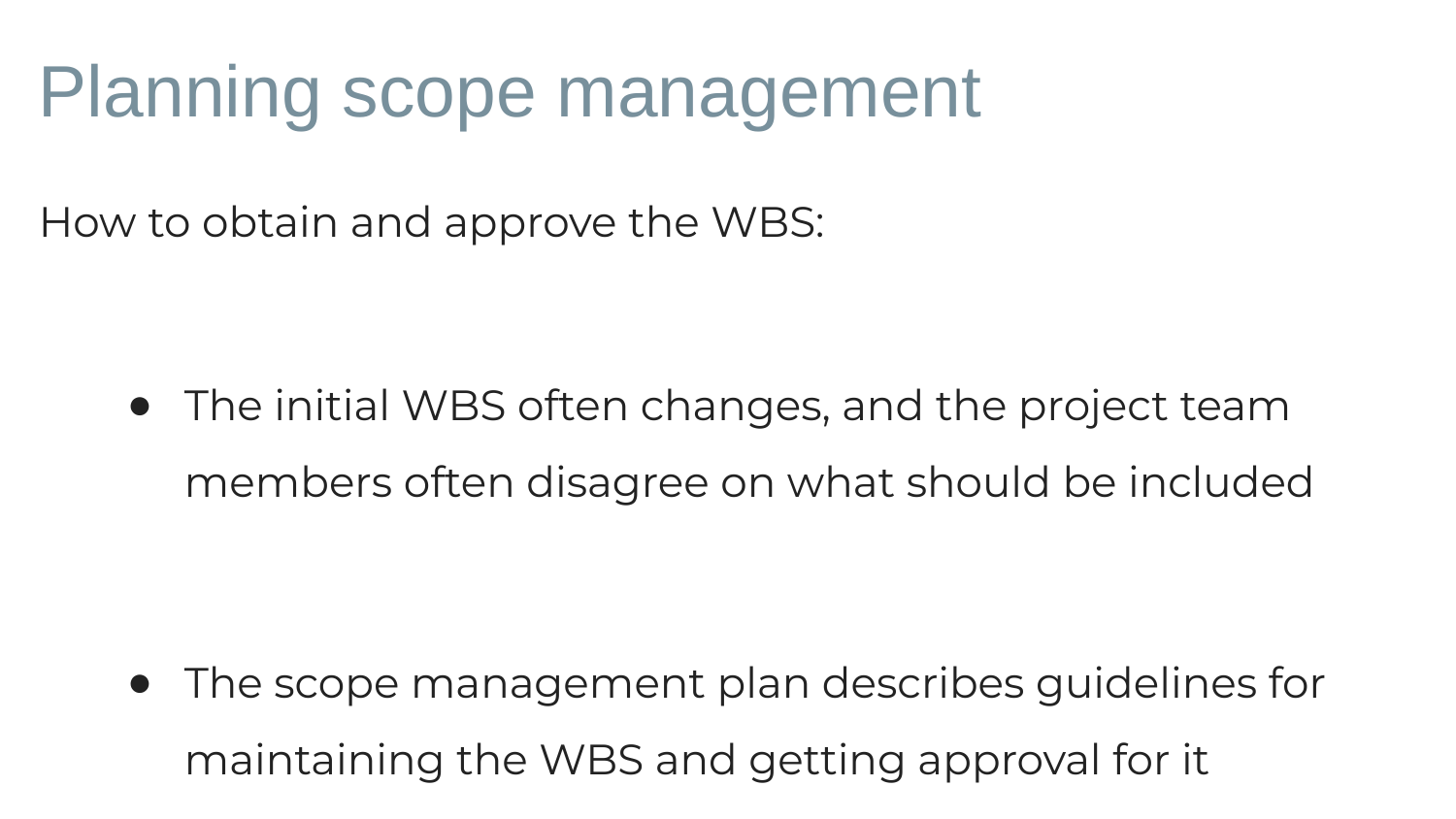

# Planning scope management
How to obtain and approve the WBS:

The initial WBS often changes, and the project team members often disagree on what should be included

The scope management plan describes guidelines for maintaining the WBS and getting approval for it